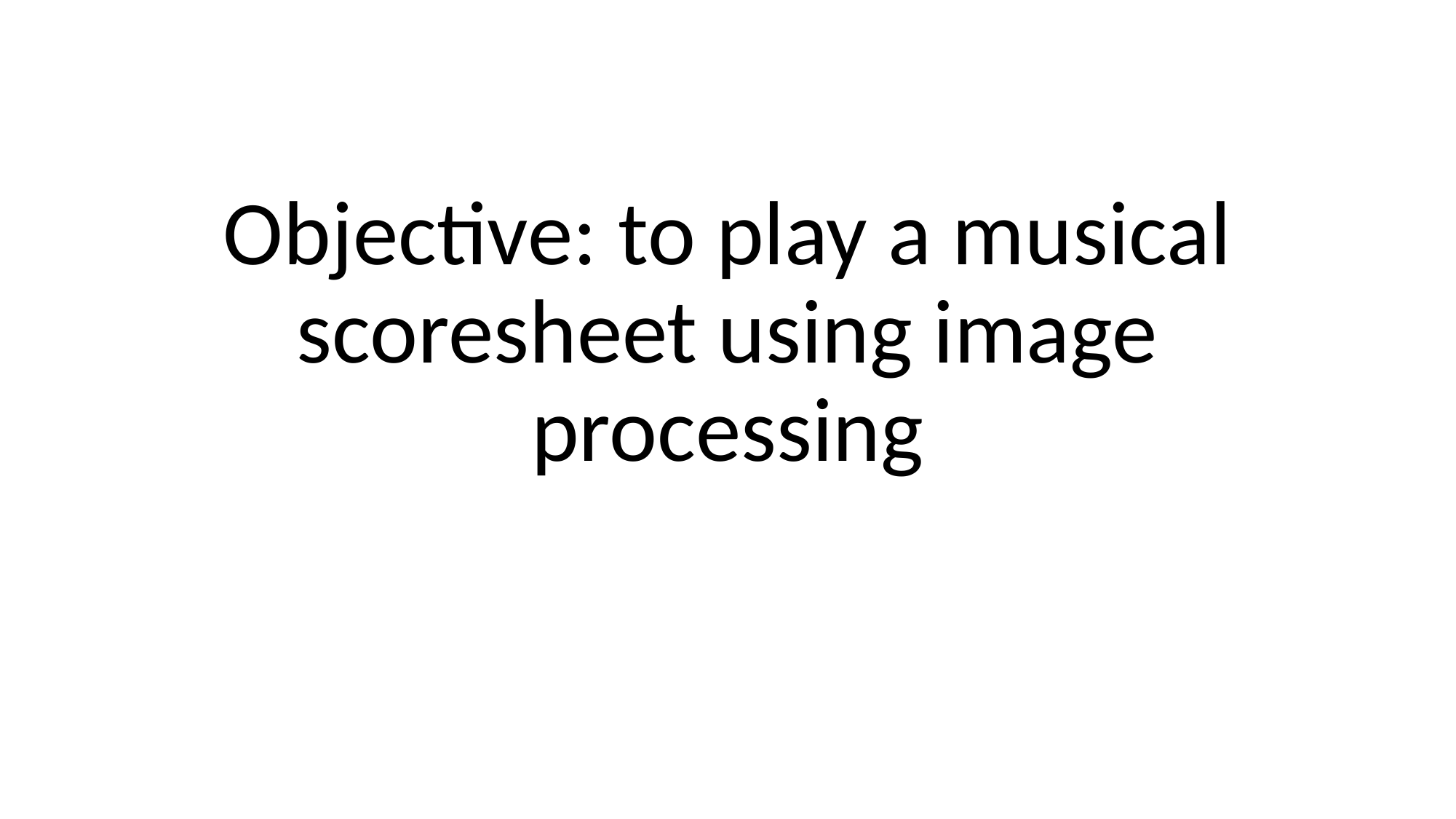

# Objective: to play a musical scoresheet using image processing